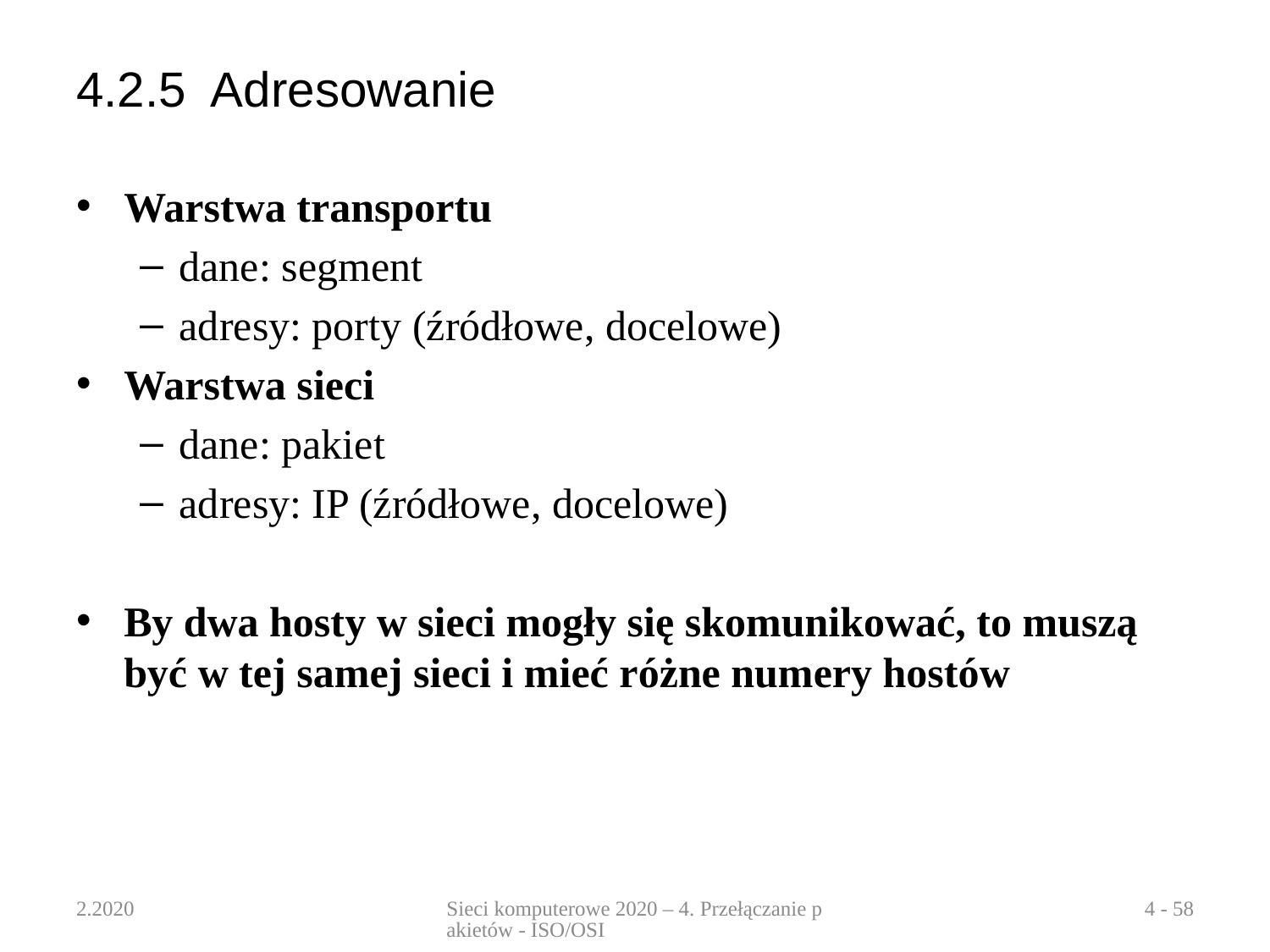

# 4.2.5  Adresowanie
Warstwa transportu
dane: segment
adresy: porty (źródłowe, docelowe)
Warstwa sieci
dane: pakiet
adresy: IP (źródłowe, docelowe)

By dwa hosty w sieci mogły się skomunikować, to muszą być w tej samej sieci i mieć różne numery hostów
2.2020
Sieci komputerowe 2020 – 4. Przełączanie pakietów - ISO/OSI
4 - 58